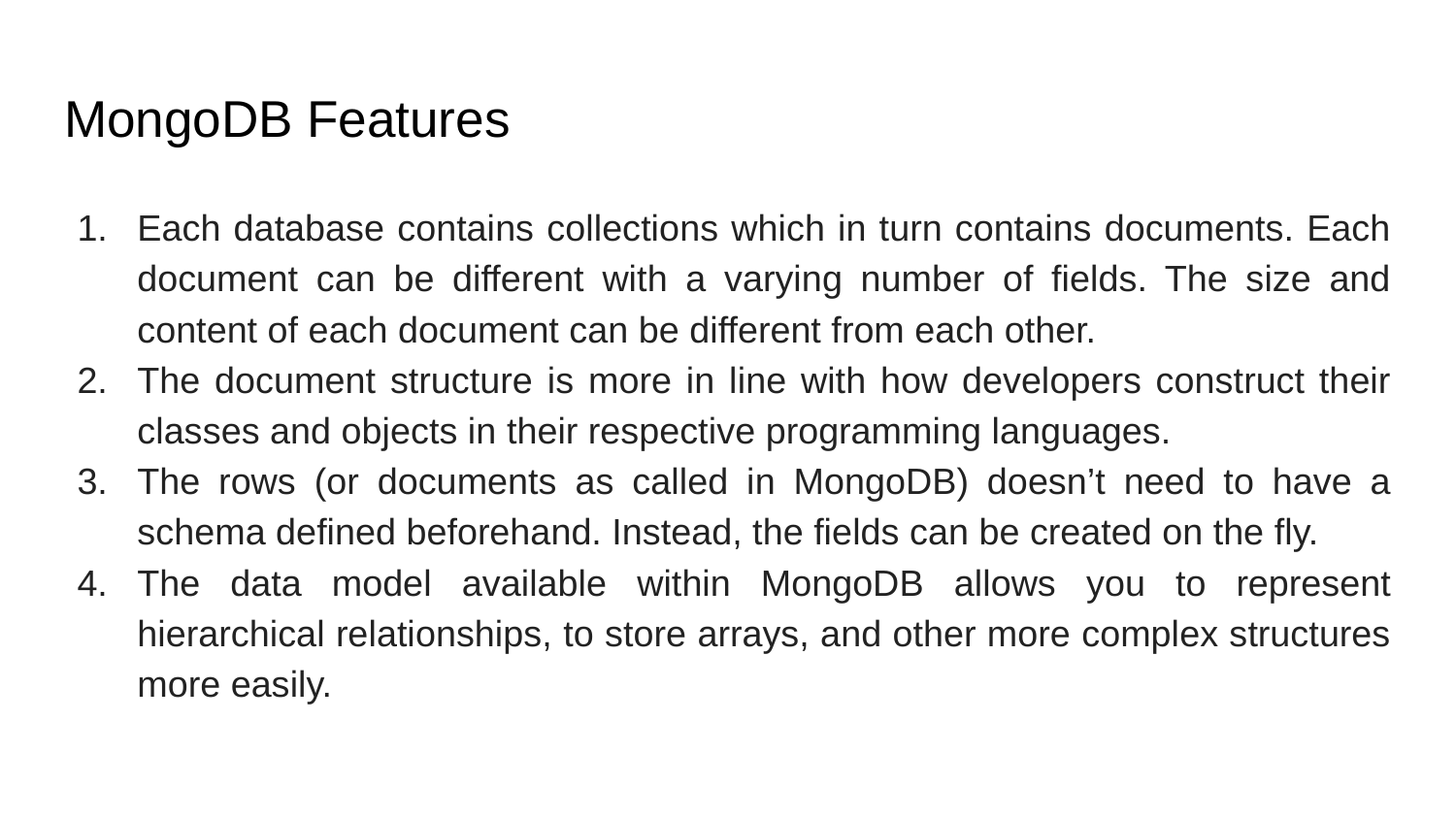

# MongoDB Features
Each database contains collections which in turn contains documents. Each document can be different with a varying number of fields. The size and content of each document can be different from each other.
The document structure is more in line with how developers construct their classes and objects in their respective programming languages.
The rows (or documents as called in MongoDB) doesn’t need to have a schema defined beforehand. Instead, the fields can be created on the fly.
The data model available within MongoDB allows you to represent hierarchical relationships, to store arrays, and other more complex structures more easily.